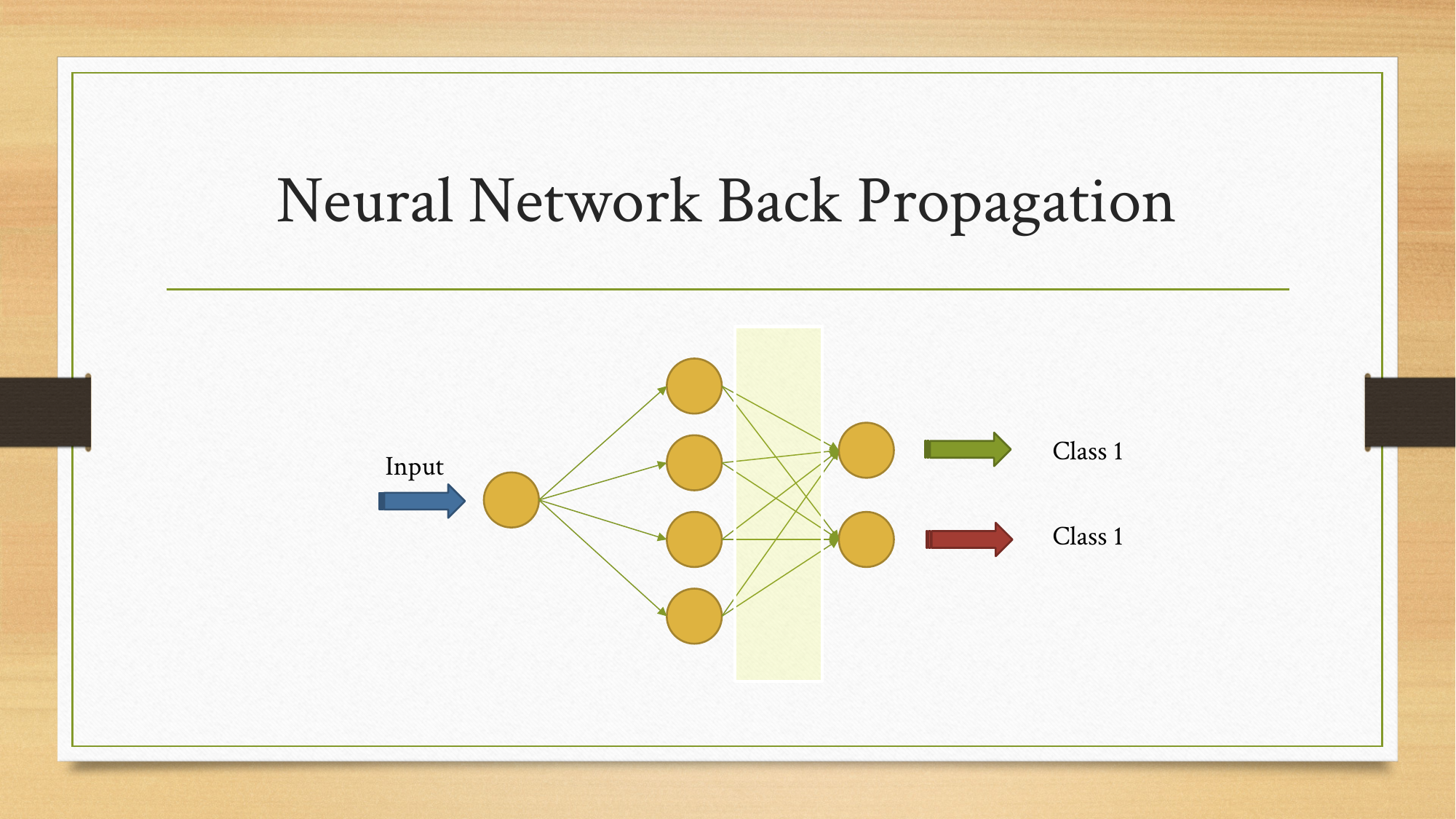

# Neural Network Back Propagation

Class 1

Input

Class 1